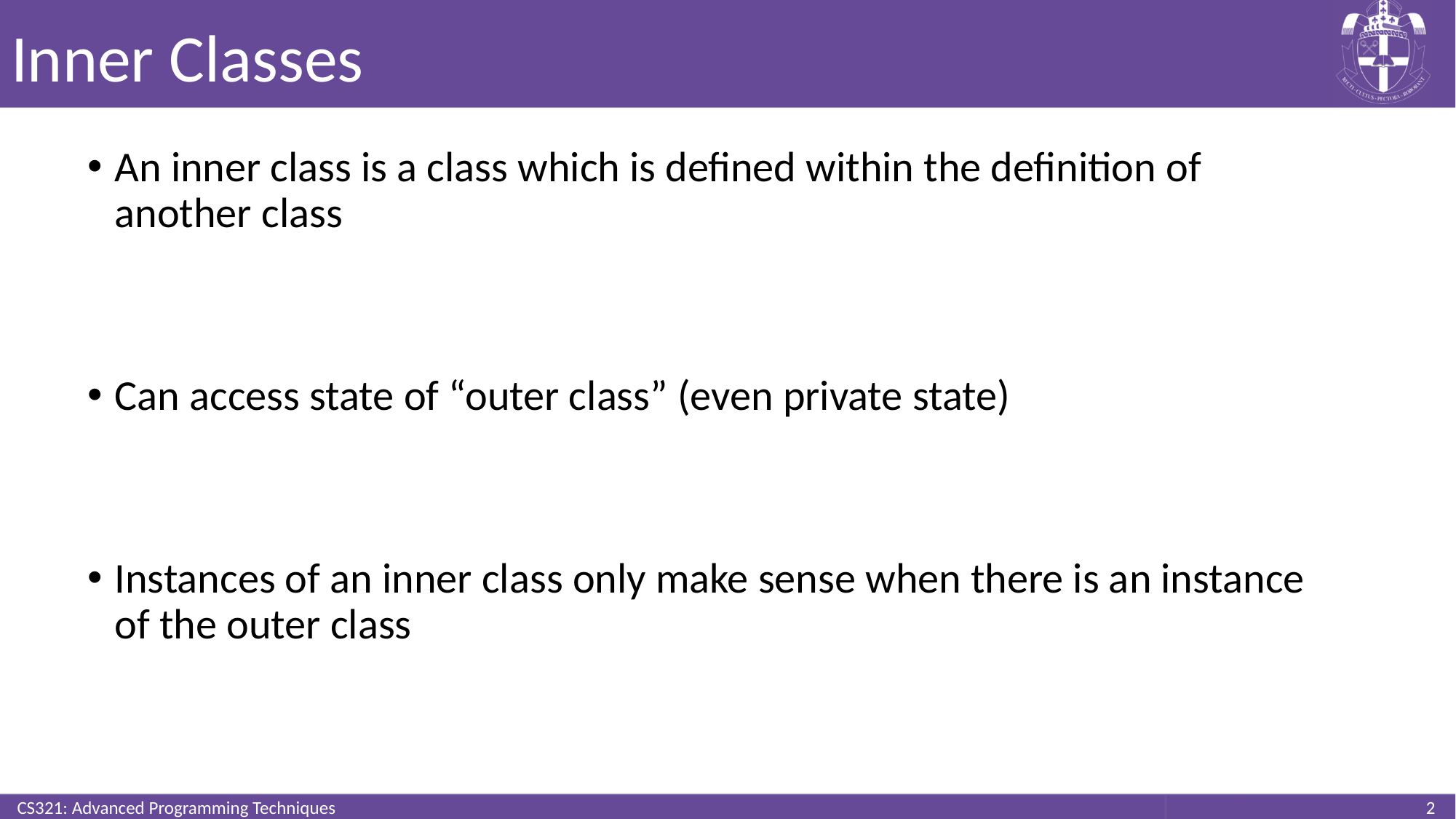

# Inner Classes
An inner class is a class which is defined within the definition of another class

Can access state of “outer class” (even private state)

Instances of an inner class only make sense when there is an instance of the outer class
CS321: Advanced Programming Techniques
2